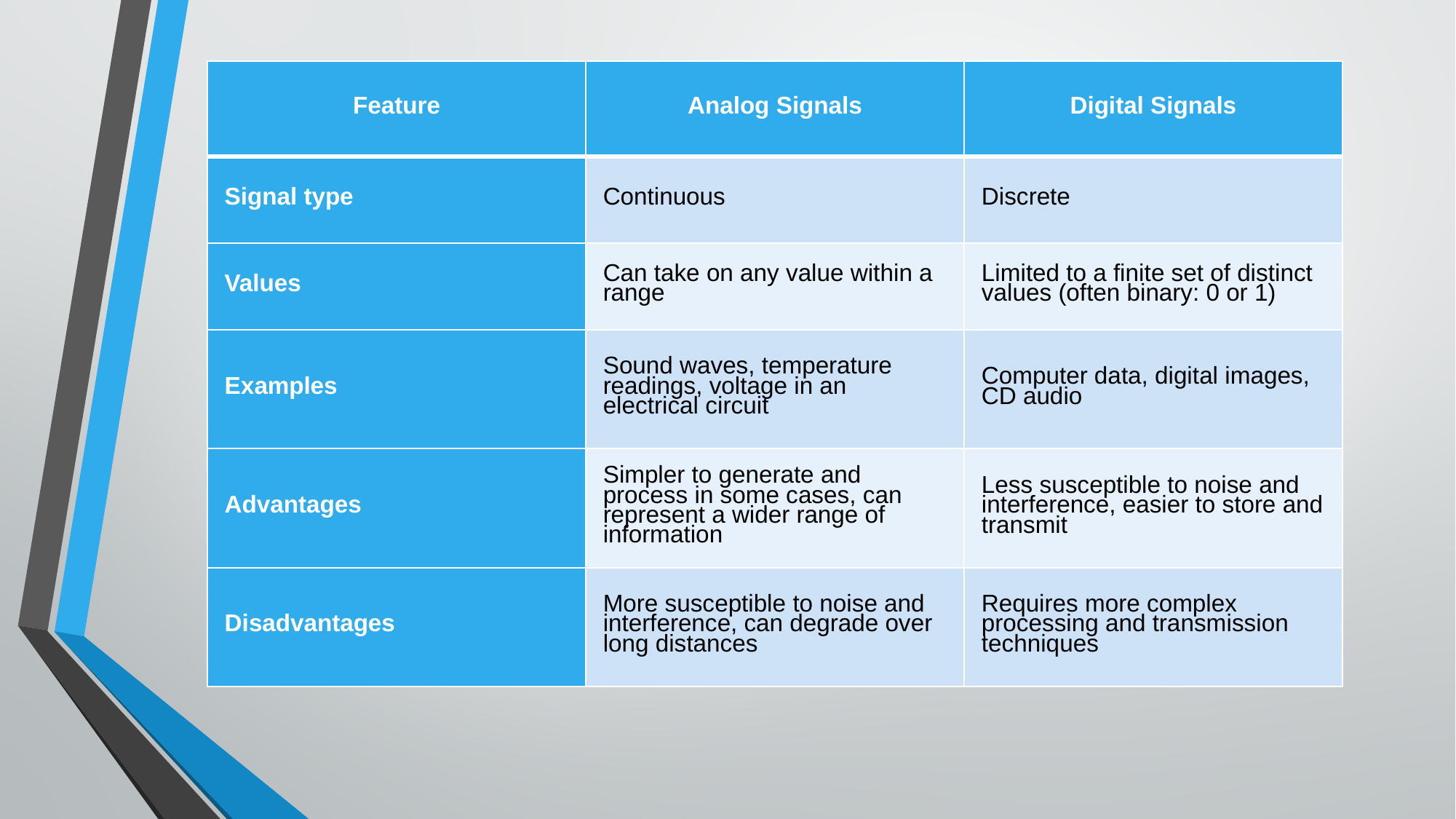

| Feature | Analog Signals | Digital Signals |
| --- | --- | --- |
| Signal type | Continuous | Discrete |
| Values | Can take on any value within a range | Limited to a finite set of distinct values (often binary: 0 or 1) |
| Examples | Sound waves, temperature readings, voltage in an electrical circuit | Computer data, digital images, CD audio |
| Advantages | Simpler to generate and process in some cases, can represent a wider range of information | Less susceptible to noise and interference, easier to store and transmit |
| Disadvantages | More susceptible to noise and interference, can degrade over long distances | Requires more complex processing and transmission techniques |